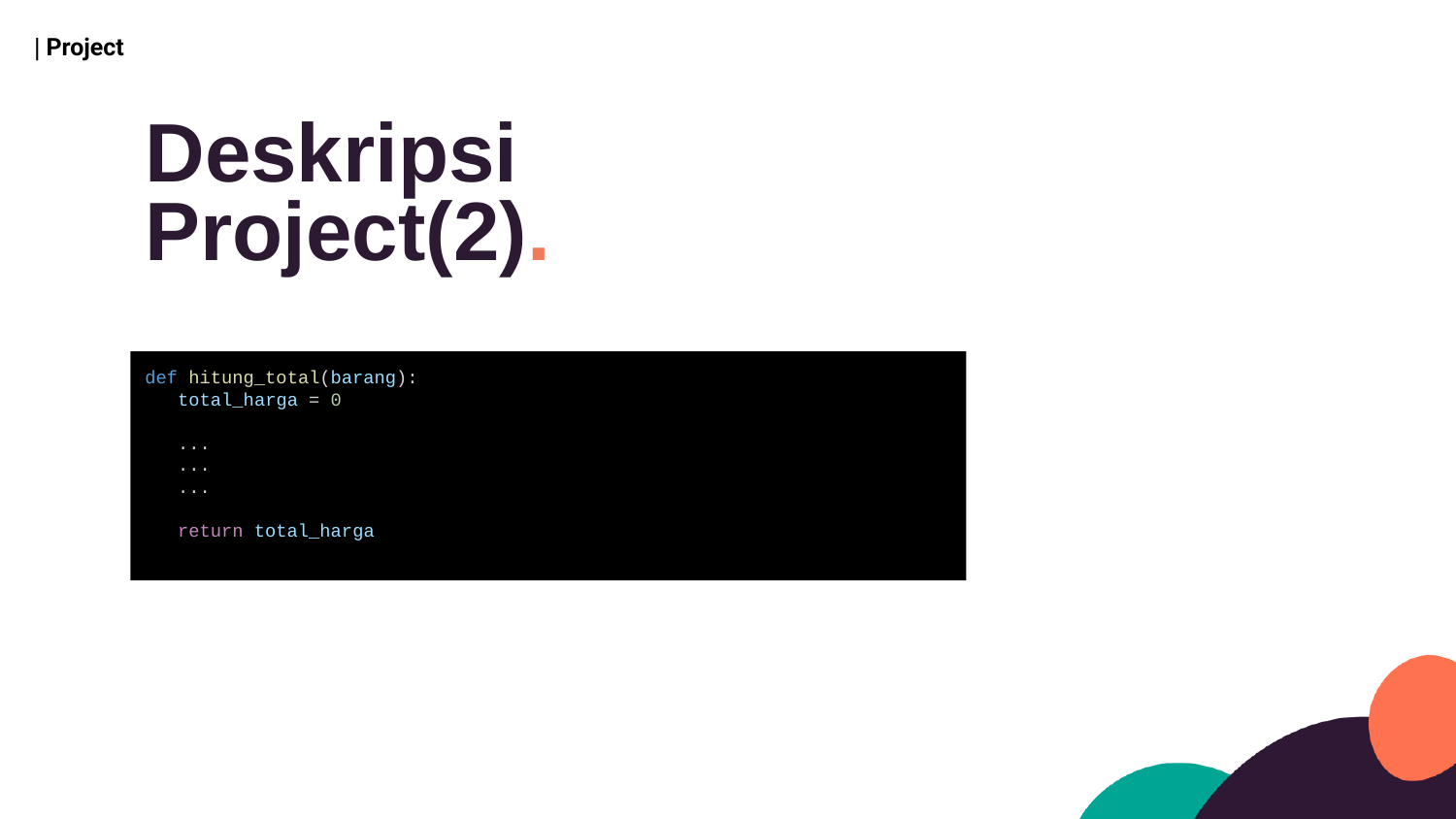

| Project
Deskripsi Project(2).
def hitung_total(barang):
   total_harga = 0

   ...
   ...
   ...

   return total_harga